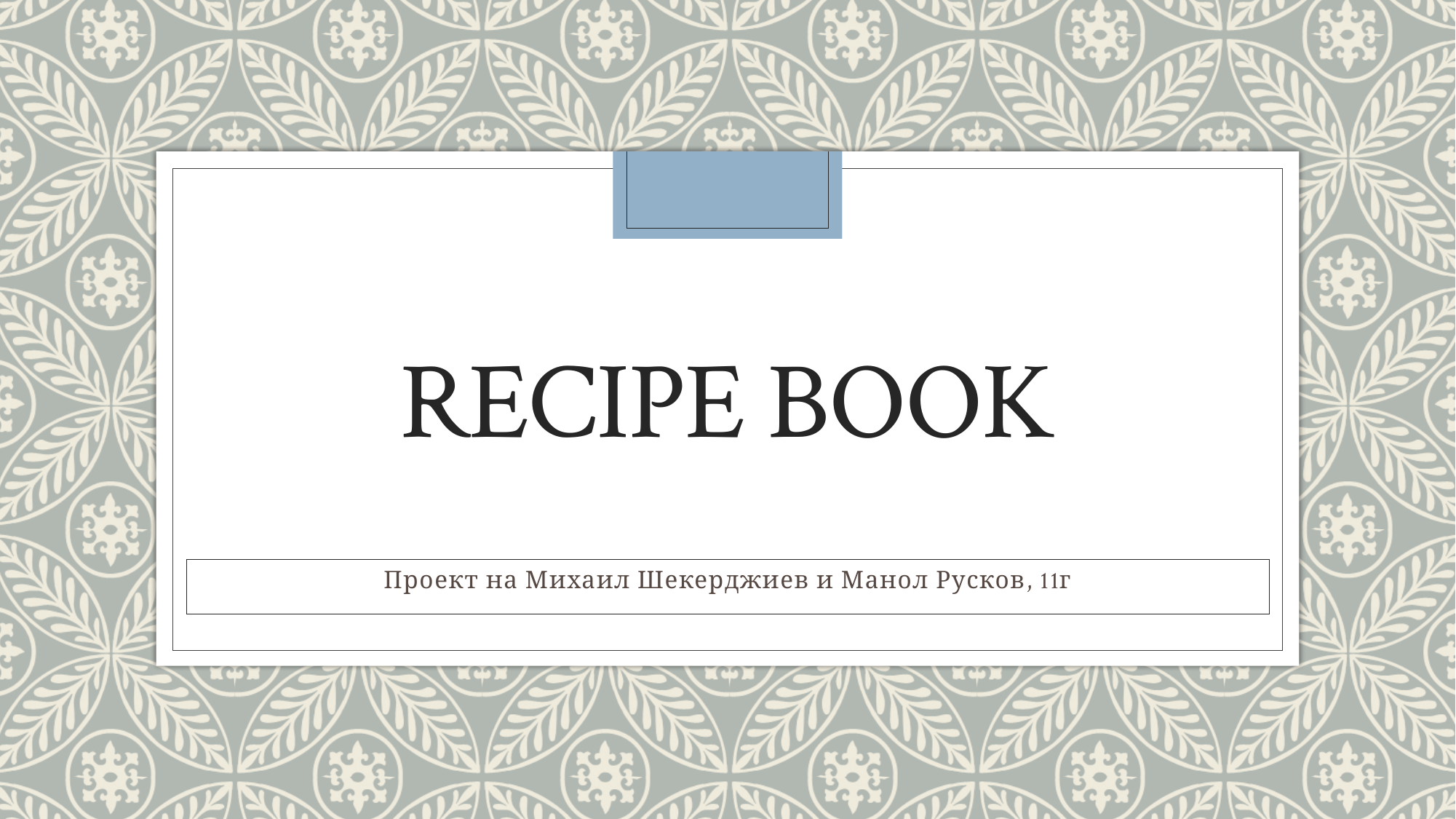

# Recipe book
Проект на Михаил Шекерджиев и Манол Русков, 11г